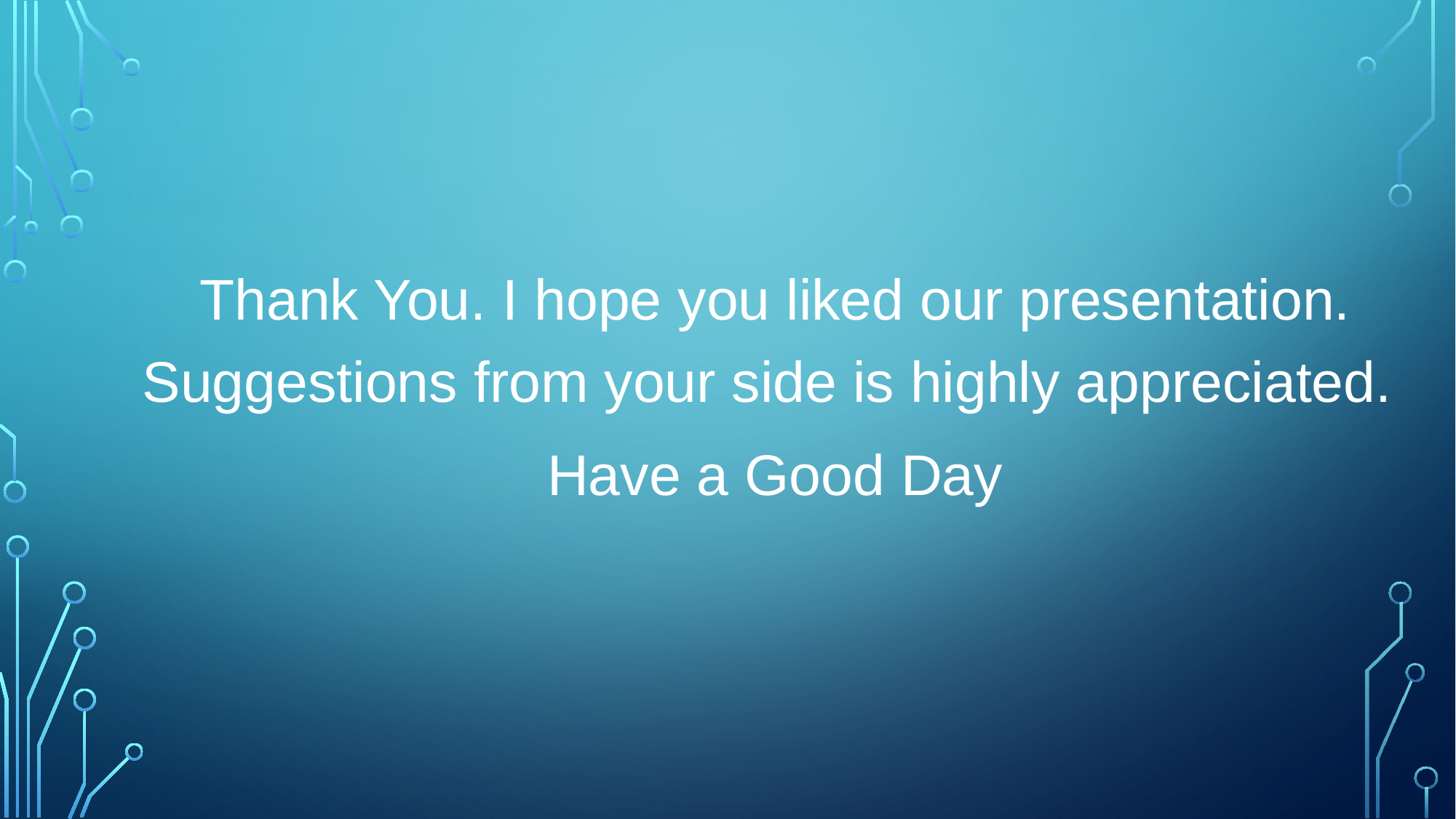

Thank You. I hope you liked our presentation. Suggestions from your side is highly appreciated.
Have a Good Day